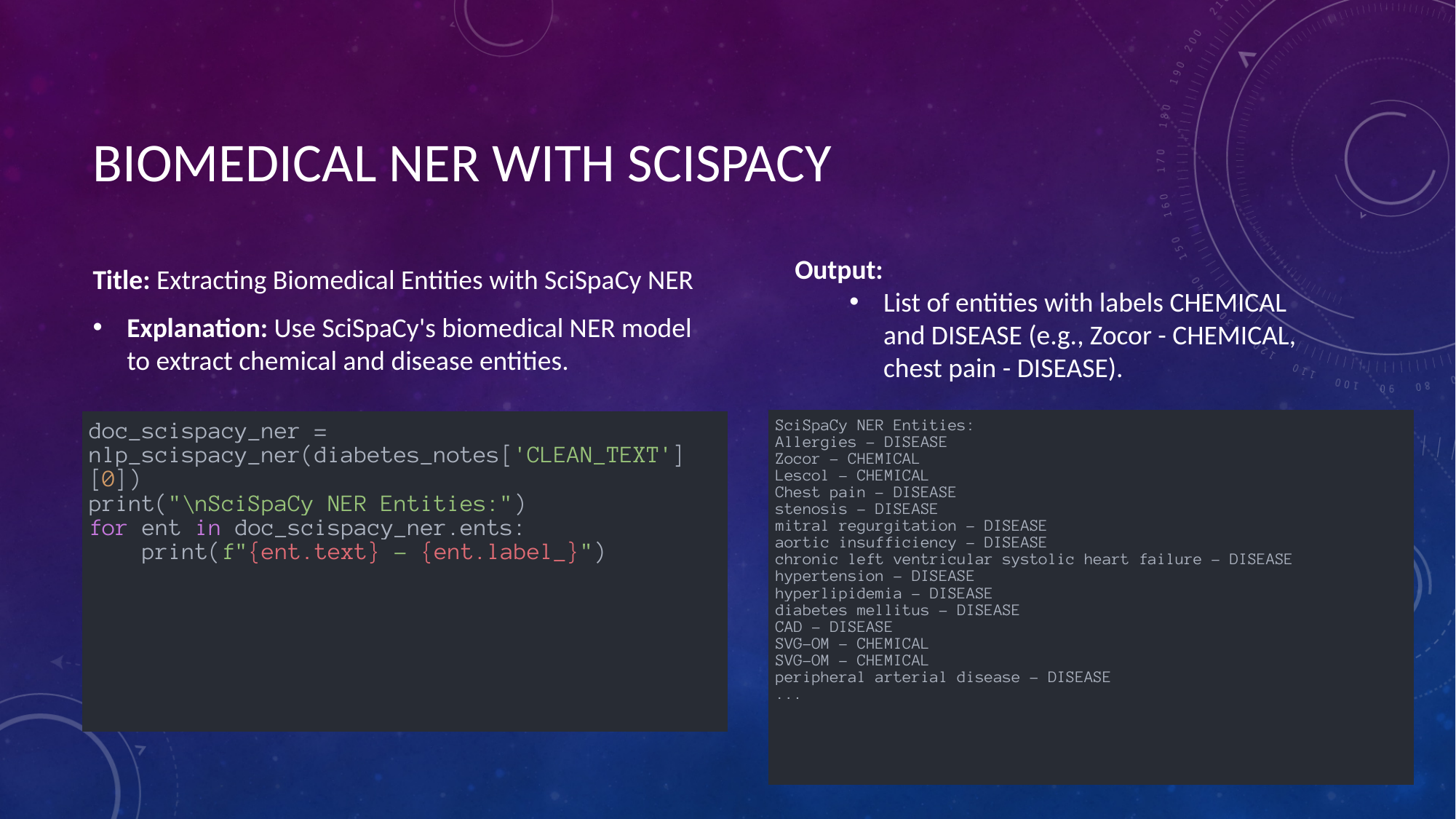

# Biomedical NER with SciSpaCy
Output:
List of entities with labels CHEMICAL and DISEASE (e.g., Zocor - CHEMICAL, chest pain - DISEASE).
Title: Extracting Biomedical Entities with SciSpaCy NER
Explanation: Use SciSpaCy's biomedical NER model to extract chemical and disease entities.

| SciSpaCy NER Entities: Allergies - DISEASE Zocor - CHEMICAL Lescol - CHEMICAL Chest pain - DISEASE stenosis - DISEASE mitral regurgitation - DISEASE aortic insufficiency - DISEASE chronic left ventricular systolic heart failure - DISEASE hypertension - DISEASE hyperlipidemia - DISEASE diabetes mellitus - DISEASE CAD - DISEASE SVG-OM - CHEMICAL SVG-OM - CHEMICAL peripheral arterial disease - DISEASE ... |
| --- |
| doc\_scispacy\_ner = nlp\_scispacy\_ner(diabetes\_notes['CLEAN\_TEXT'][0]) print("\nSciSpaCy NER Entities:") for ent in doc\_scispacy\_ner.ents:     print(f"{ent.text} - {ent.label\_}") |
| --- |